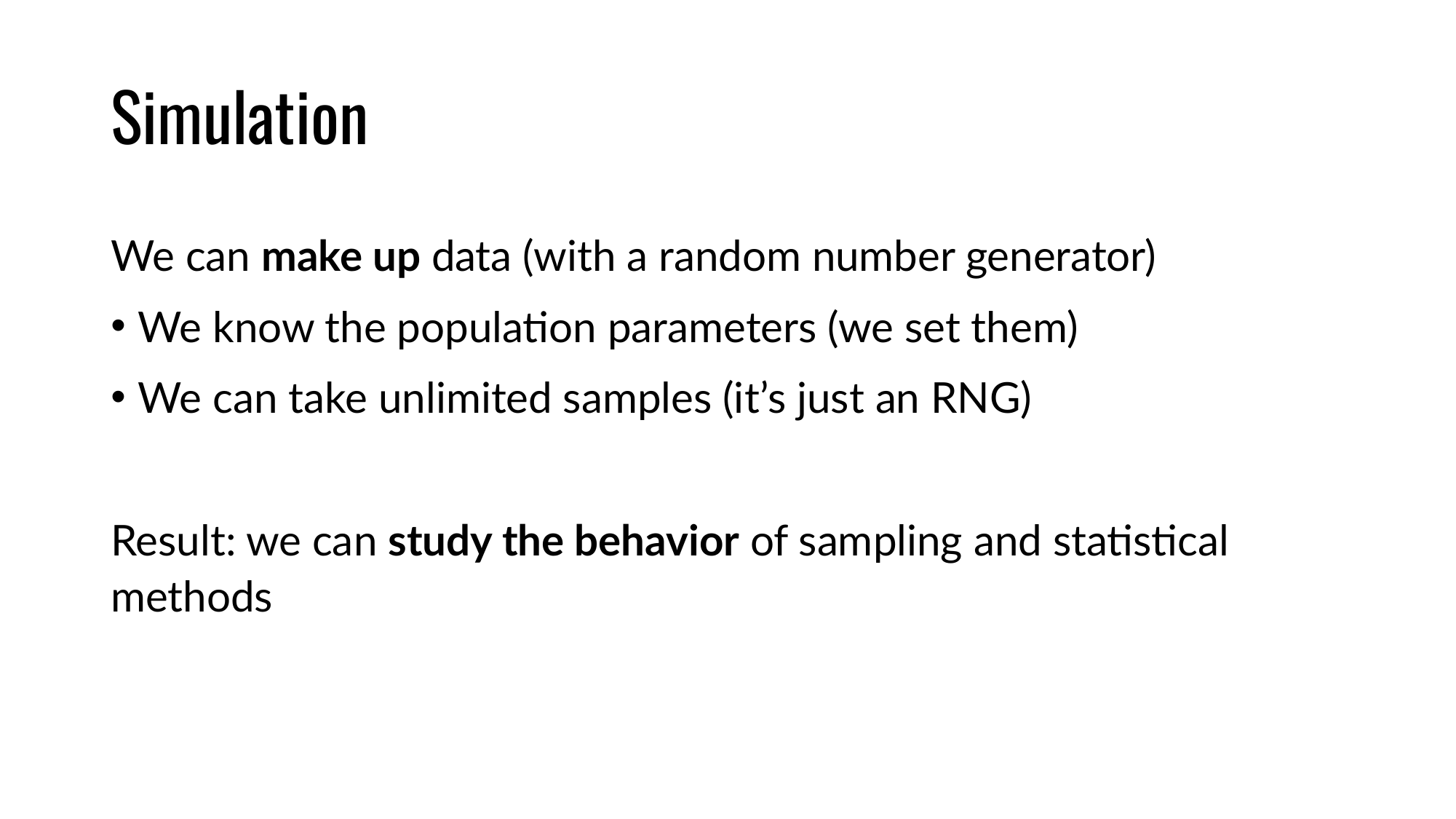

# Simulation
We can make up data (with a random number generator)
We know the population parameters (we set them)
We can take unlimited samples (it’s just an RNG)

Result: we can study the behavior of sampling and statistical methods